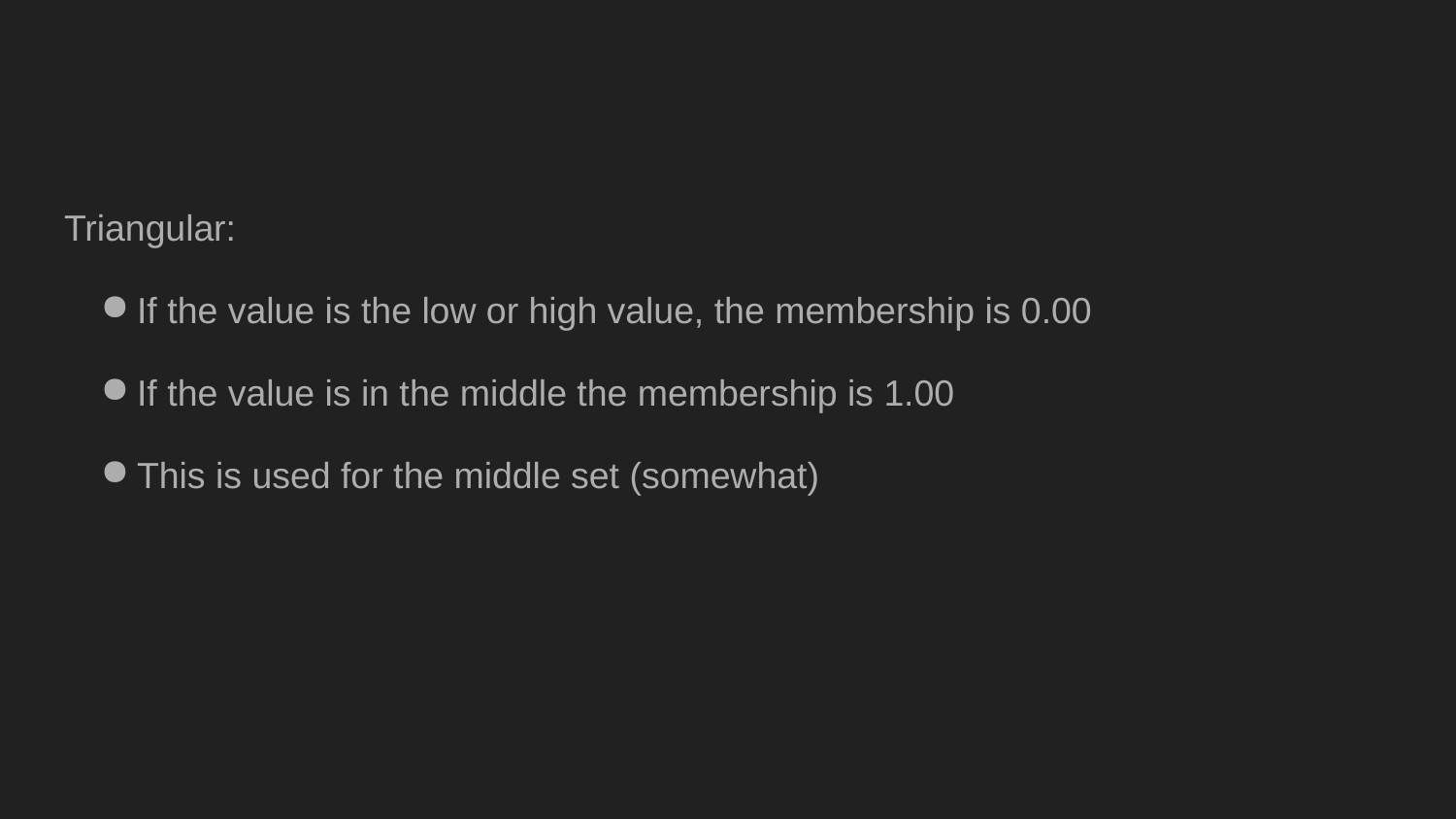

#
Triangular:
If the value is the low or high value, the membership is 0.00
If the value is in the middle the membership is 1.00
This is used for the middle set (somewhat)